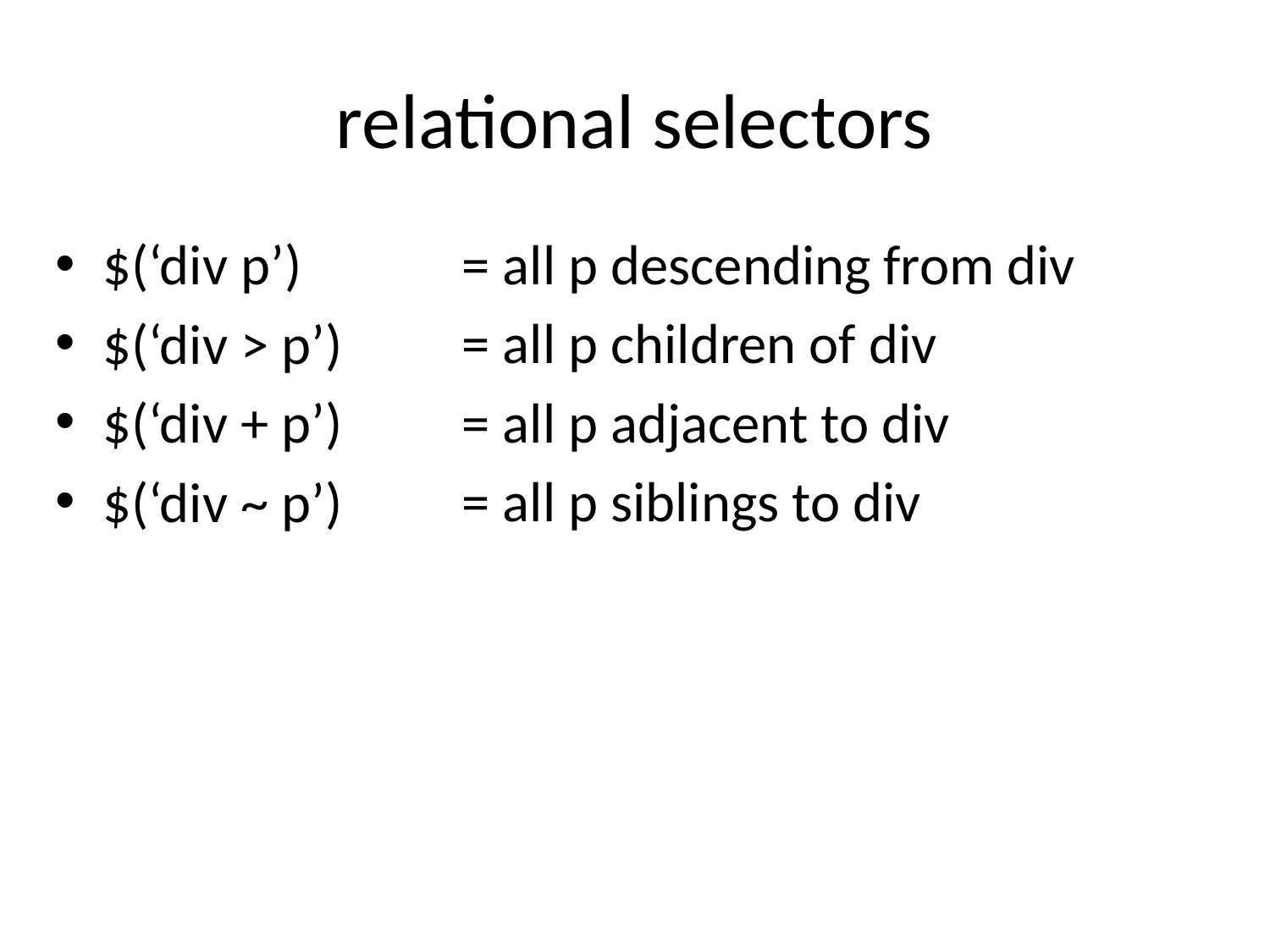

# relational selectors
$(‘div p’)
$(‘div > p’)
$(‘div + p’)
$(‘div ~ p’)
= all p descending from div
= all p children of div
= all p adjacent to div
= all p siblings to div